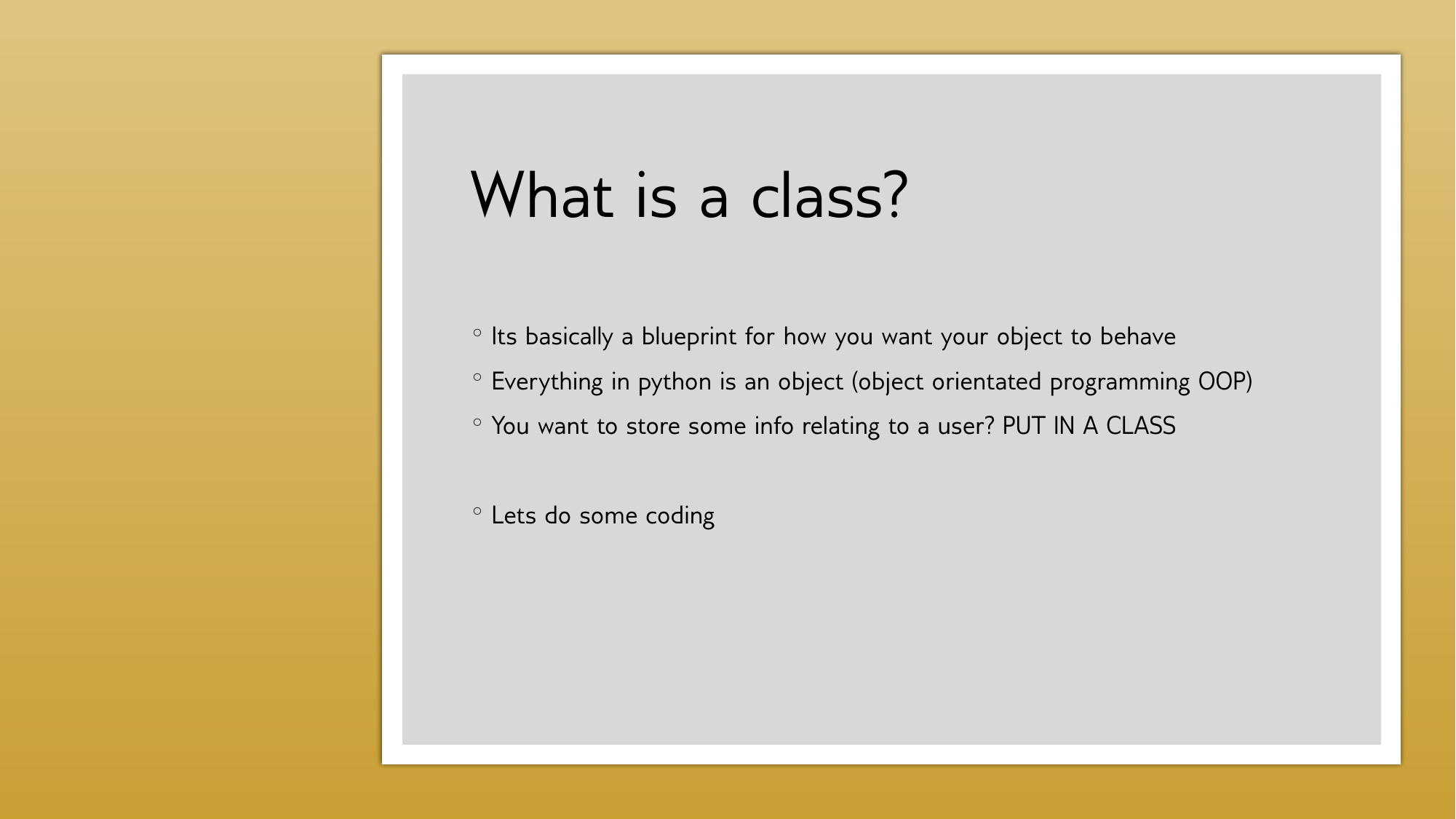

# What is a class?
Its basically a blueprint for how you want your object to behave
Everything in python is an object (object orientated programming OOP)
You want to store some info relating to a user? PUT IN A CLASS

Lets do some coding